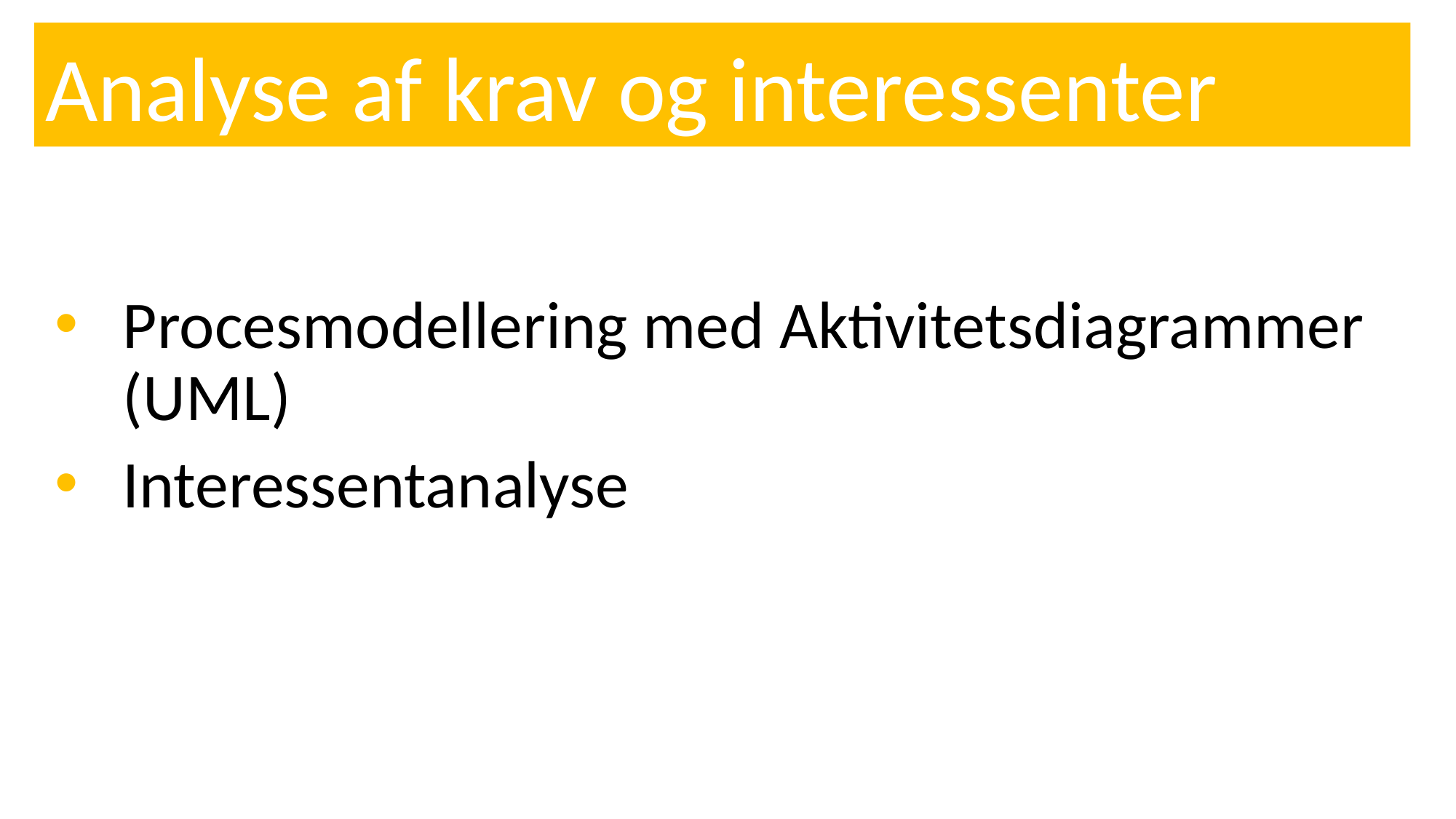

# Analyse af krav og interessenter
Procesmodellering med Aktivitetsdiagrammer (UML)
Interessentanalyse